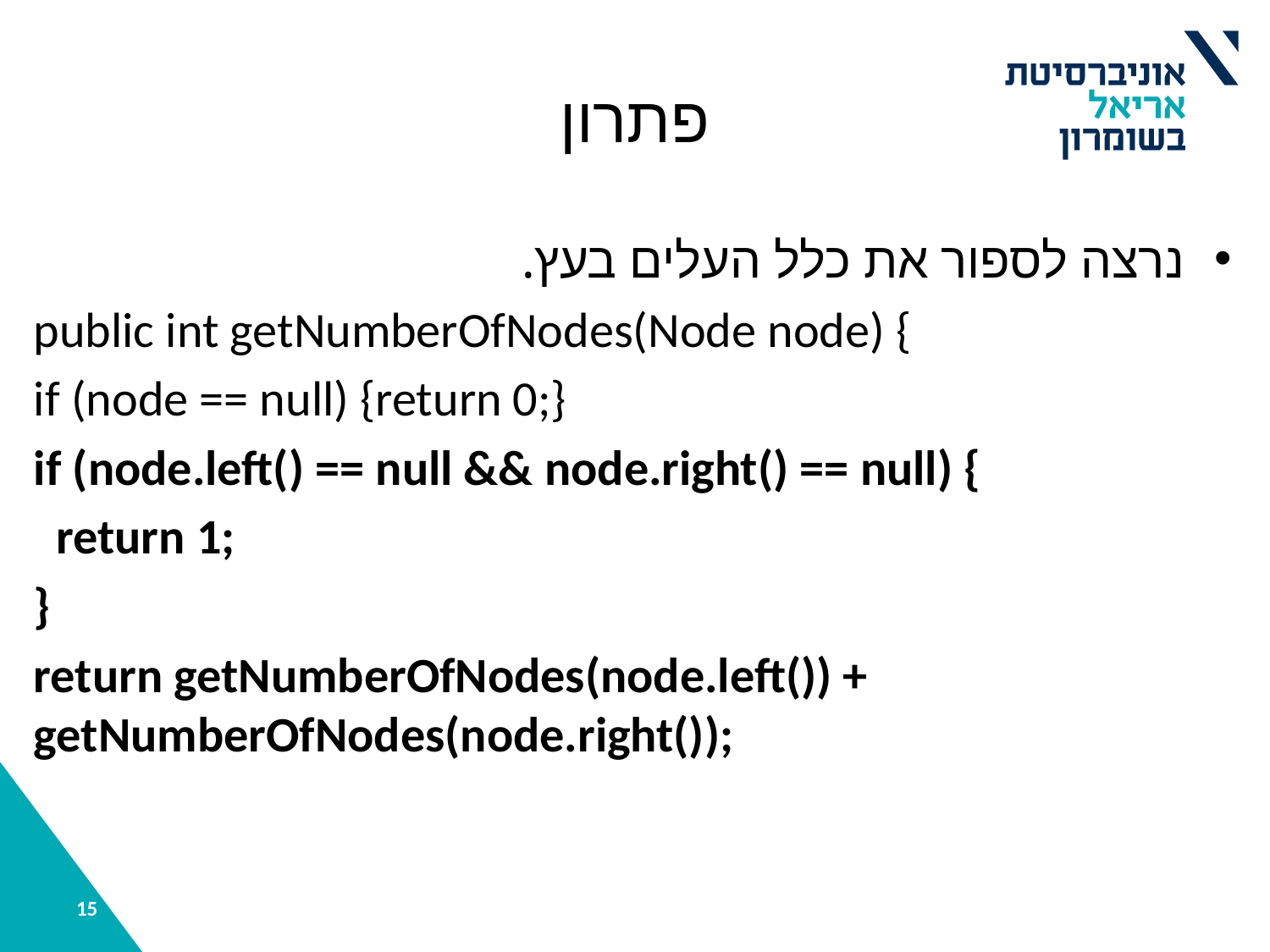

# פתרון
נרצה לספור את כלל העלים בעץ.
public int getNumberOfNodes(Node node) {
if (node == null) {return 0;}
if (node.left() == null && node.right() == null) {
  return 1;
}
return getNumberOfNodes(node.left()) + getNumberOfNodes(node.right());
15